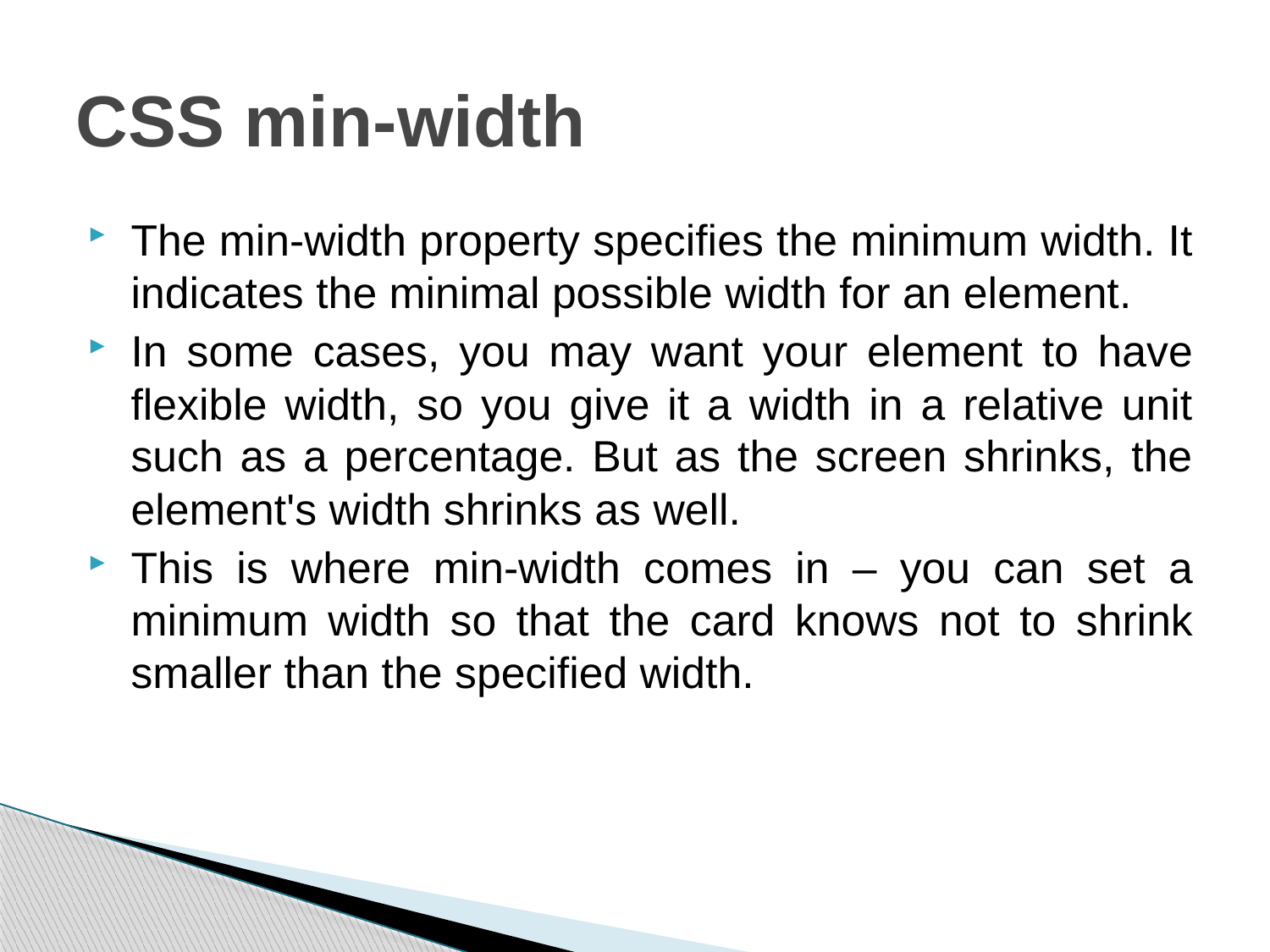

# CSS min-width
The min-width property specifies the minimum width. It indicates the minimal possible width for an element.
In some cases, you may want your element to have flexible width, so you give it a width in a relative unit such as a percentage. But as the screen shrinks, the element's width shrinks as well.
This is where min-width comes in – you can set a minimum width so that the card knows not to shrink smaller than the specified width.